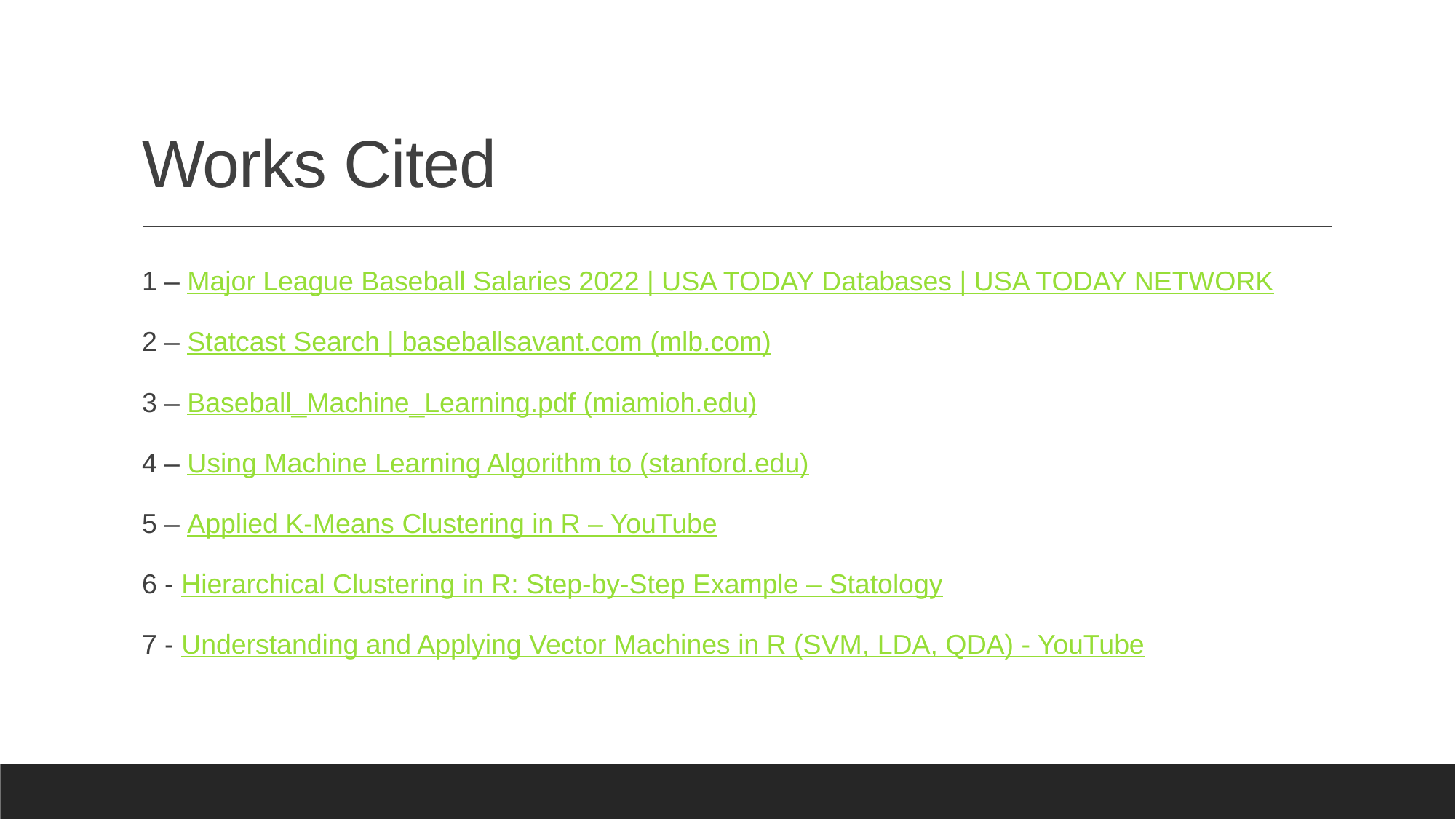

# Works Cited
1 – Major League Baseball Salaries 2022 | USA TODAY Databases | USA TODAY NETWORK
2 – Statcast Search | baseballsavant.com (mlb.com)
3 – Baseball_Machine_Learning.pdf (miamioh.edu)
4 – Using Machine Learning Algorithm to (stanford.edu)
5 – Applied K-Means Clustering in R – YouTube
6 - Hierarchical Clustering in R: Step-by-Step Example – Statology
7 - Understanding and Applying Vector Machines in R (SVM, LDA, QDA) - YouTube